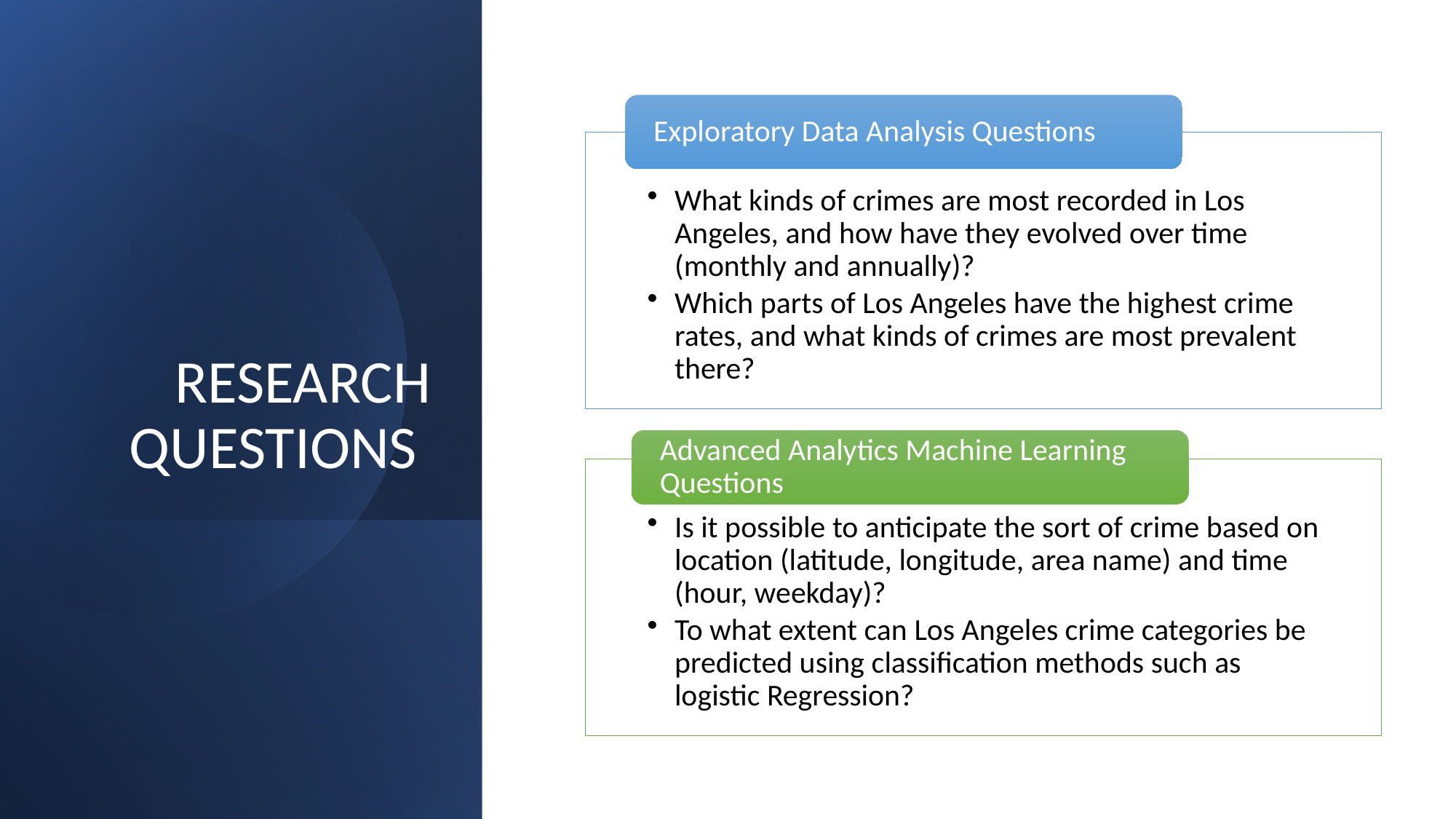

What kinds of crimes are most recorded in Los Angeles, and how have they evolved over time (monthly and annually)?
Which parts of Los Angeles have the highest crime rates, and what kinds of crimes are most prevalent there?
Exploratory Data Analysis Questions
Is it possible to anticipate the sort of crime based on location (latitude, longitude, area name) and time (hour, weekday)?
To what extent can Los Angeles crime categories be predicted using classification methods such as logistic Regression?
Advanced Analytics Machine Learning Questions

# RESEARCH QUESTIONS